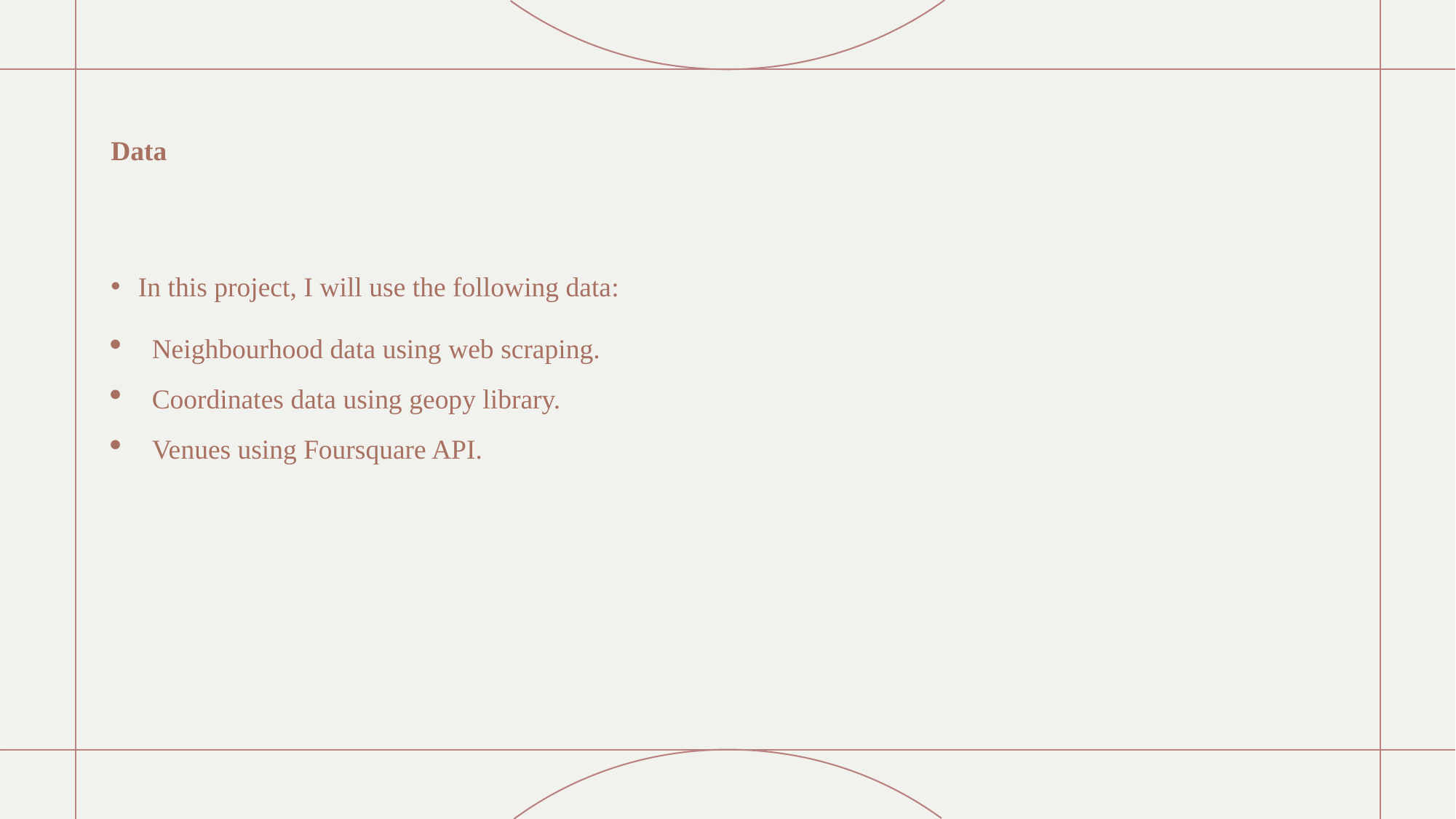

# Data
In this project, I will use the following data:
Neighbourhood data using web scraping.
Coordinates data using geopy library.
Venues using Foursquare API.